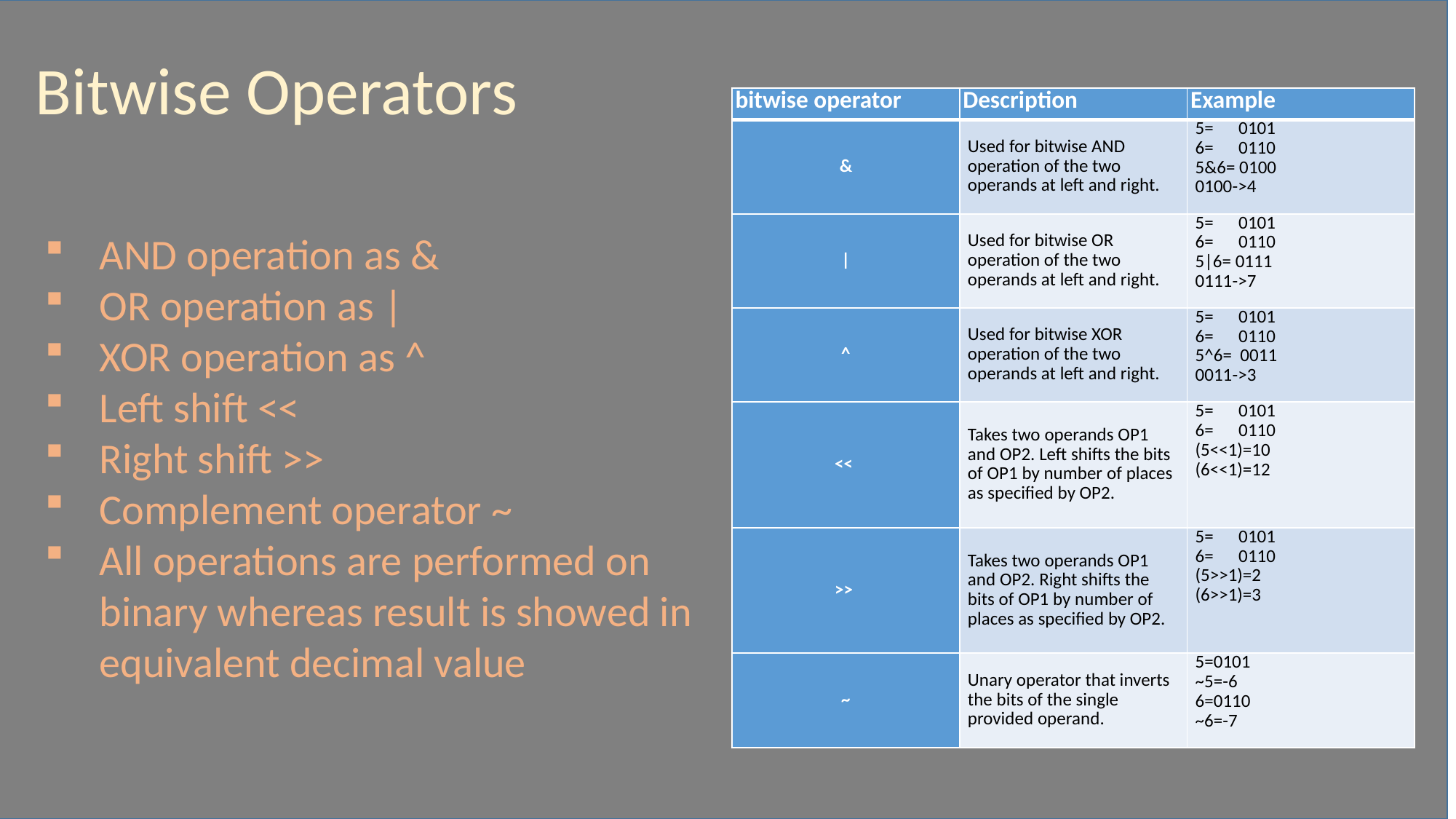

Bitwise Operators
| bitwise operator | Description | Example |
| --- | --- | --- |
| & | Used for bitwise AND operation of the two operands at left and right. | 5= 0101 6= 0110 5&6= 0100 0100->4 |
| | | Used for bitwise OR operation of the two operands at left and right. | 5= 0101 6= 0110 5|6= 0111 0111->7 |
| ^ | Used for bitwise XOR operation of the two operands at left and right. | 5= 0101 6= 0110 5^6= 0011 0011->3 |
| << | Takes two operands OP1 and OP2. Left shifts the bits of OP1 by number of places as specified by OP2. | 5= 0101 6= 0110 (5<<1)=10 (6<<1)=12 |
| >> | Takes two operands OP1 and OP2. Right shifts the bits of OP1 by number of places as specified by OP2. | 5= 0101 6= 0110 (5>>1)=2 (6>>1)=3 |
| ~ | Unary operator that inverts the bits of the single provided operand. | 5=0101 ~5=-6 6=0110 ~6=-7 |
AND operation as &
OR operation as |
XOR operation as ^
Left shift <<
Right shift >>
Complement operator ~
All operations are performed on binary whereas result is showed in equivalent decimal value